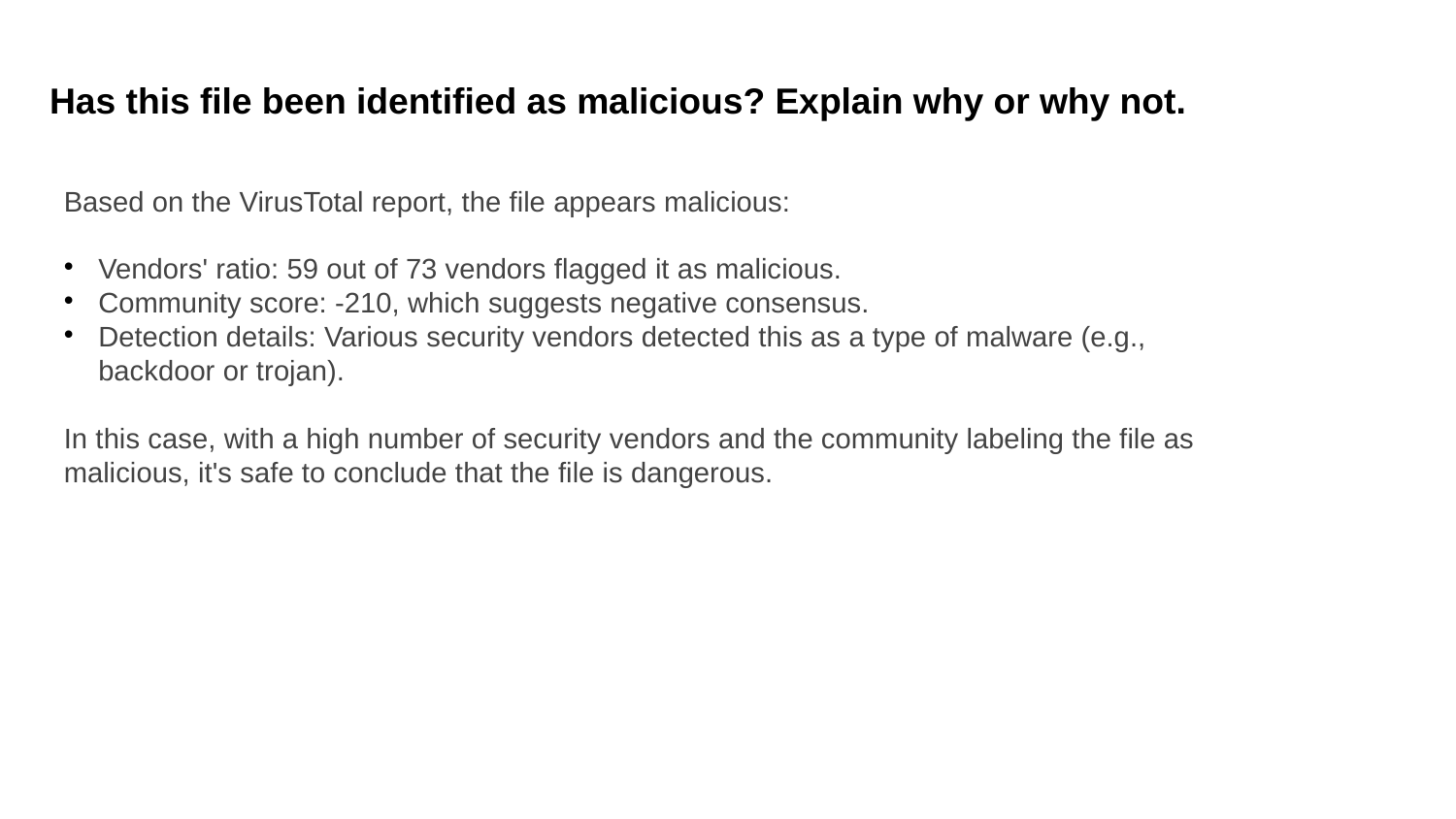

# Has this file been identified as malicious? Explain why or why not.

Based on the VirusTotal report, the file appears malicious:

Vendors' ratio: 59 out of 73 vendors flagged it as malicious.
Community score: -210, which suggests negative consensus.
Detection details: Various security vendors detected this as a type of malware (e.g., backdoor or trojan).

In this case, with a high number of security vendors and the community labeling the file as malicious, it's safe to conclude that the file is dangerous.